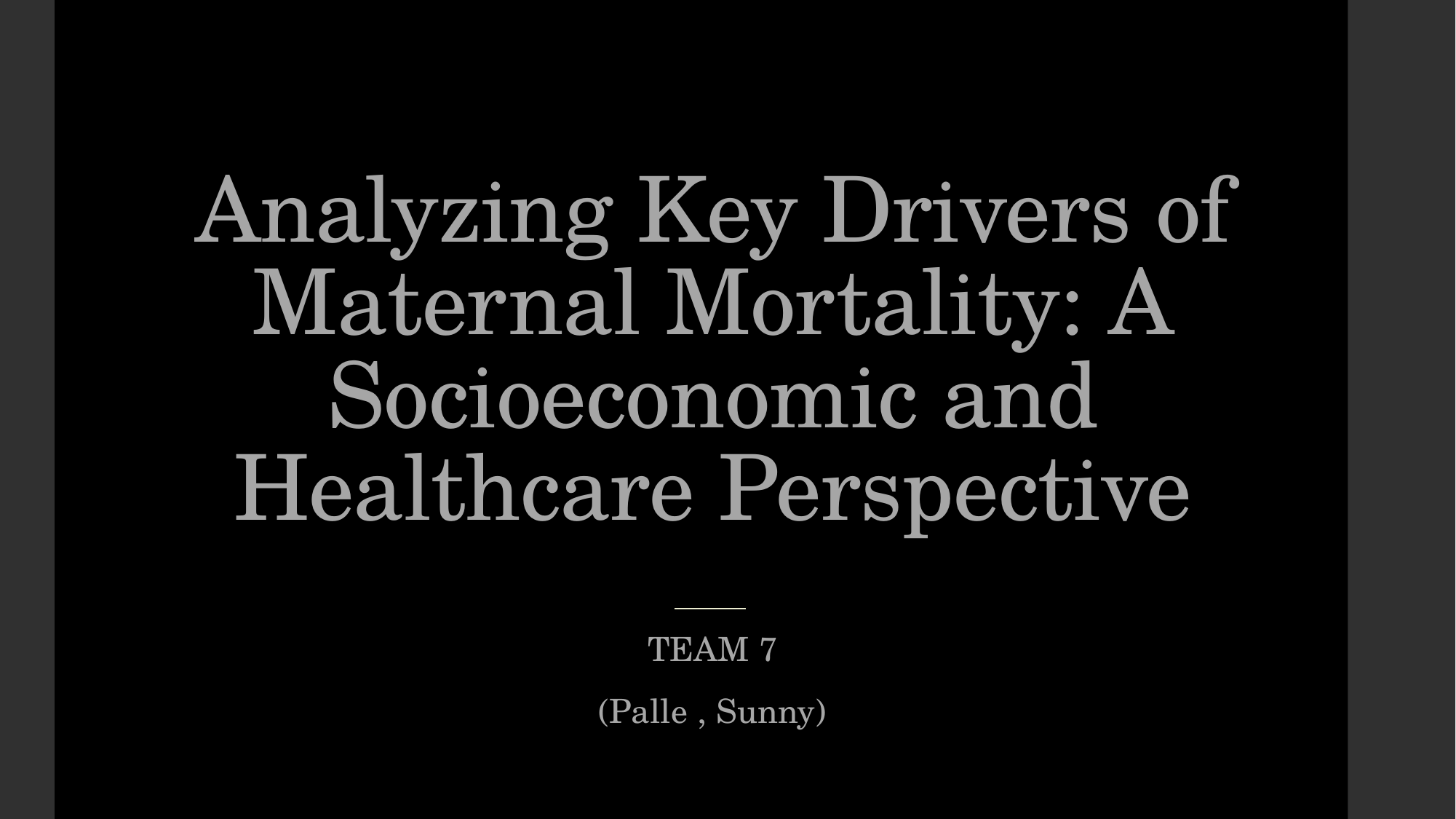

# Analyzing Key Drivers of Maternal Mortality: A Socioeconomic and Healthcare Perspective
TEAM 7
(Palle , Sunny)